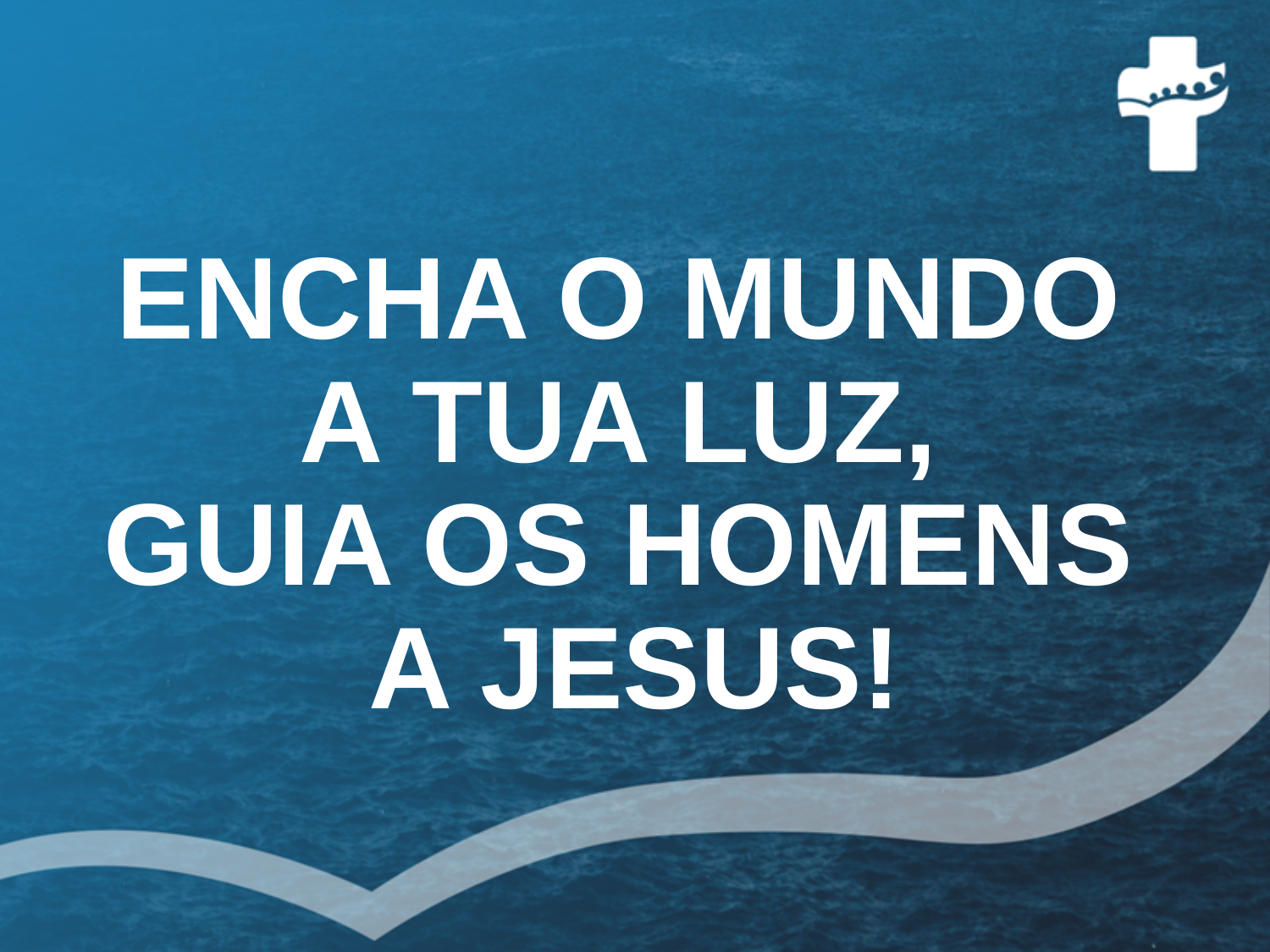

# ENCHA O MUNDO A TUA LUZ, GUIA OS HOMENS A JESUS!